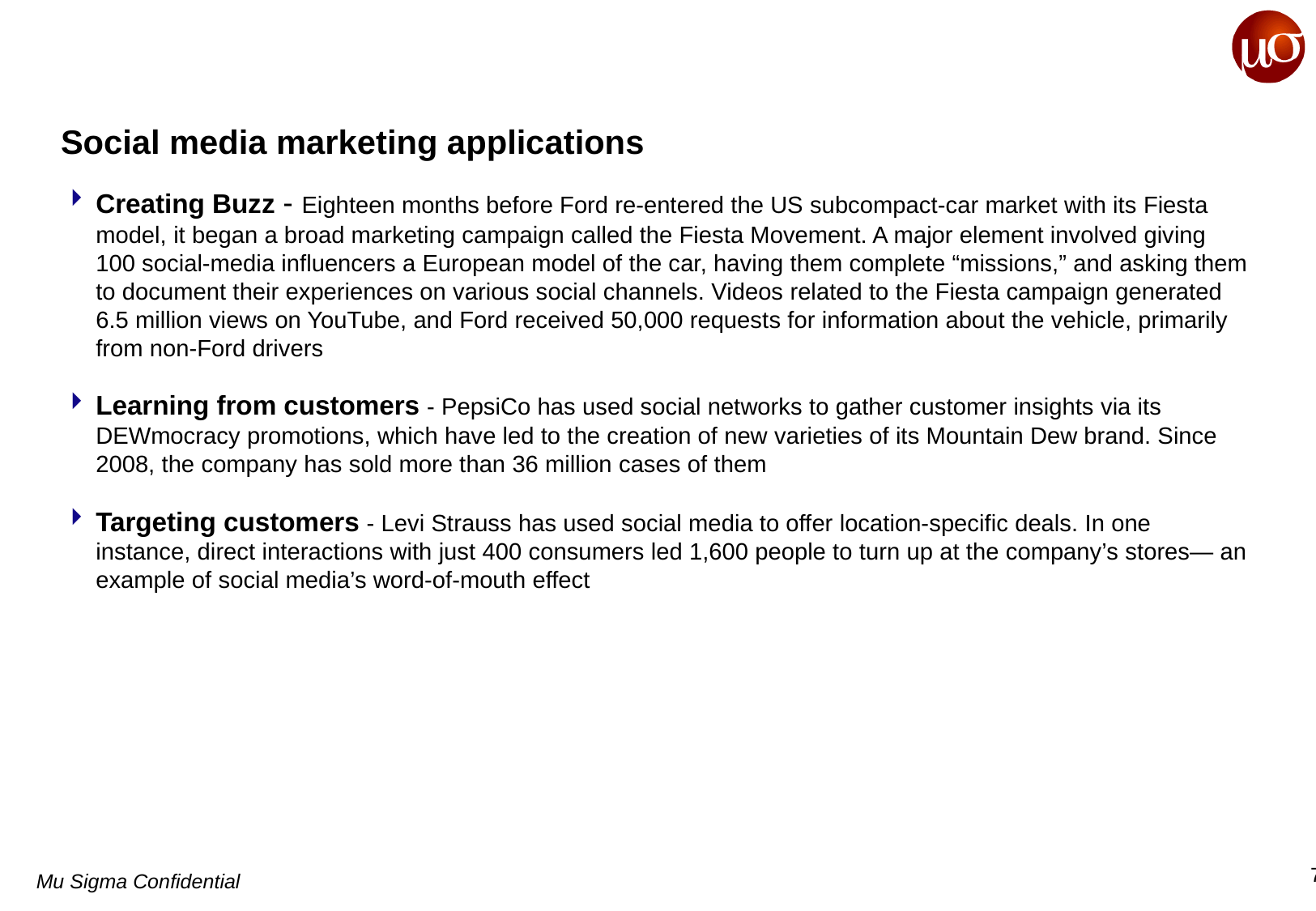

# Social media marketing applications
Creating Buzz - Eighteen months before Ford re-entered the US subcompact-car market with its Fiesta model, it began a broad marketing campaign called the Fiesta Movement. A major element involved giving 100 social-media influencers a European model of the car, having them complete “missions,” and asking them to document their experiences on various social channels. Videos related to the Fiesta campaign generated 6.5 million views on YouTube, and Ford received 50,000 requests for information about the vehicle, primarily from non-Ford drivers
Learning from customers - PepsiCo has used social networks to gather customer insights via its DEWmocracy promotions, which have led to the creation of new varieties of its Mountain Dew brand. Since 2008, the company has sold more than 36 million cases of them
Targeting customers - Levi Strauss has used social media to offer location-specific deals. In one instance, direct interactions with just 400 consumers led 1,600 people to turn up at the company’s stores— an example of social media’s word-of-mouth effect